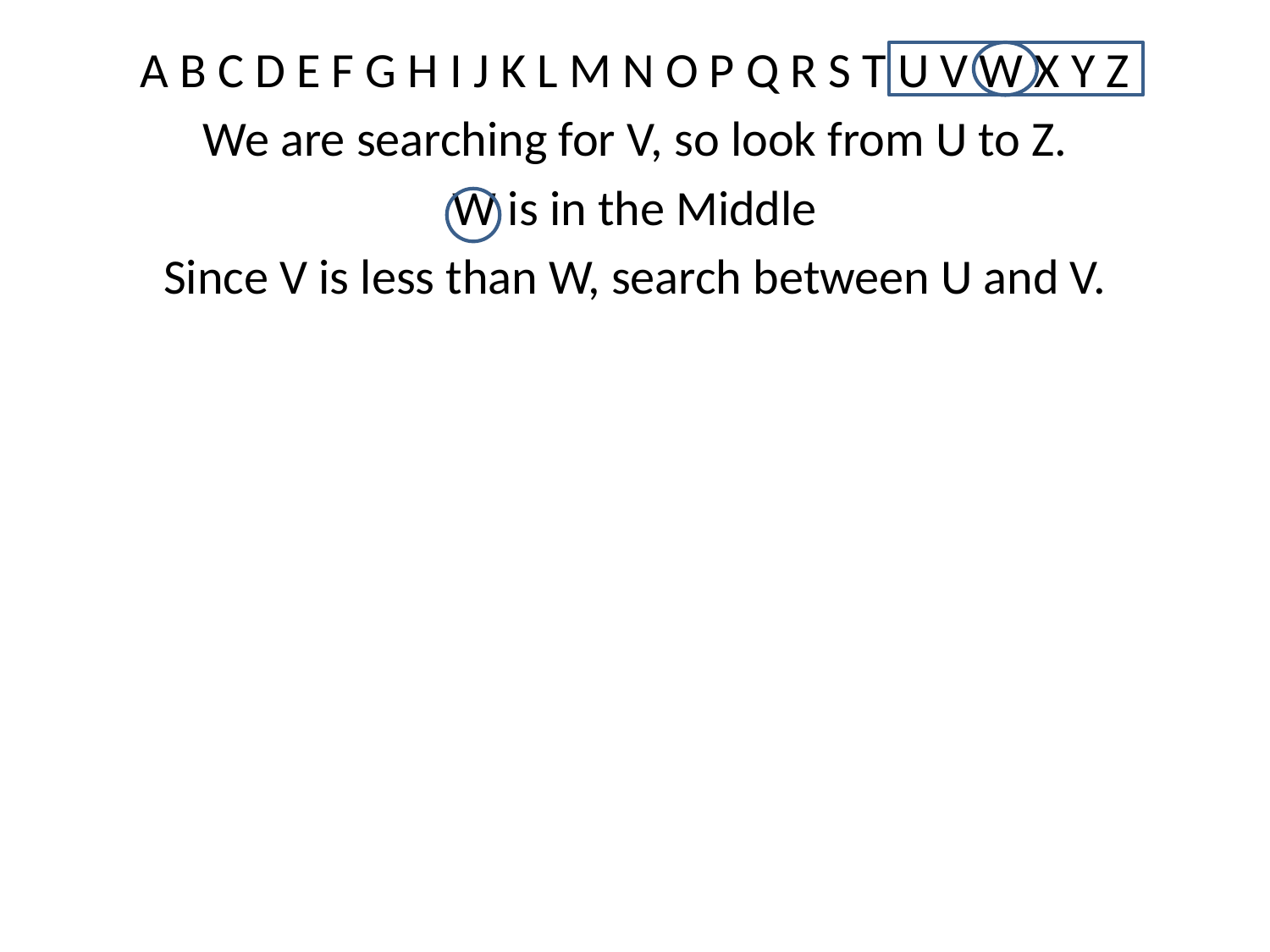

A B C D E F G H I J K L M N O P Q R S T U V W X Y Z
We are searching for V, so look from U to Z.
W is in the Middle
Since V is less than W, search between U and V.
#